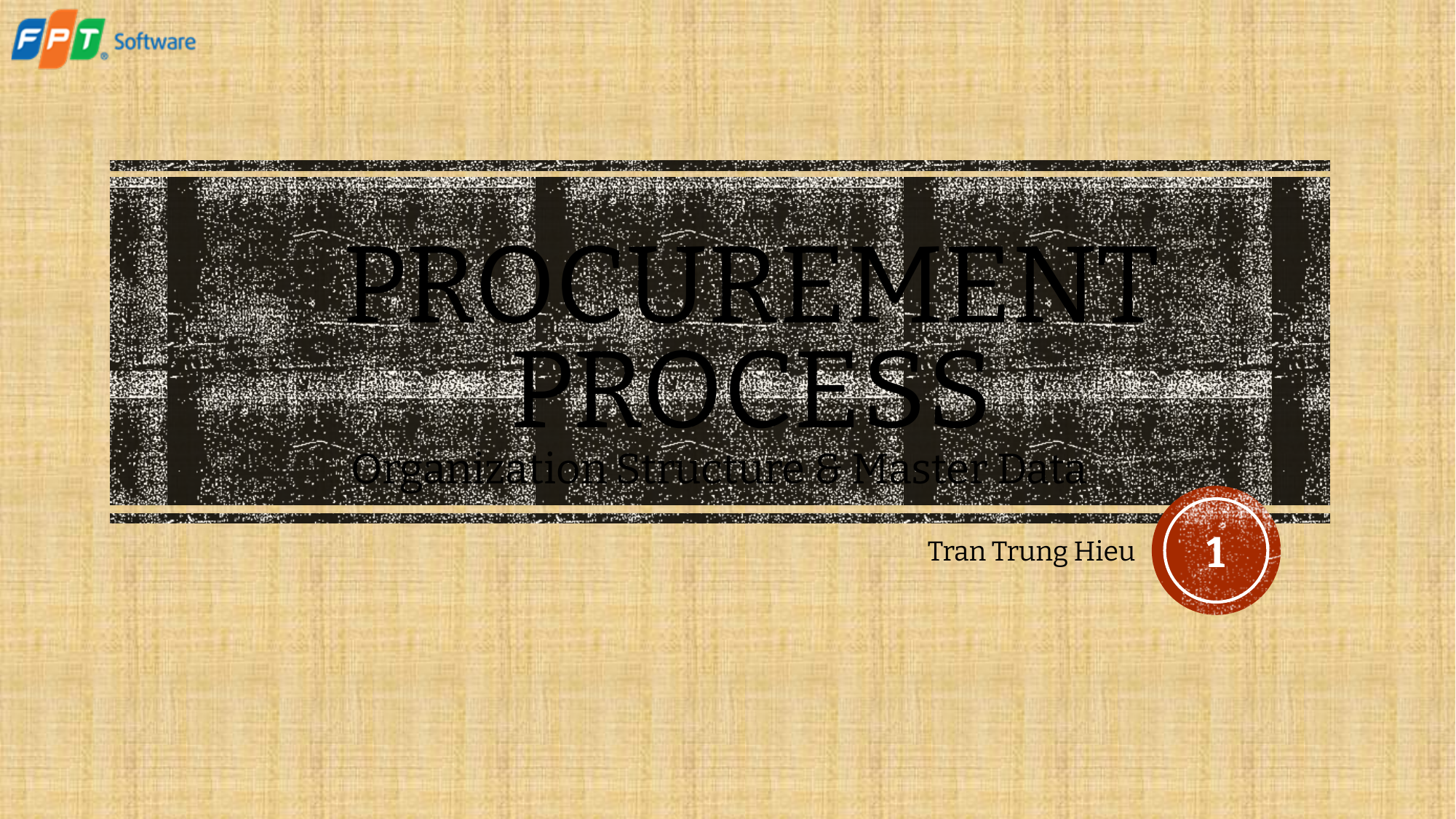

# Procurement Process
Organization Structure & Master Data
1
Tran Trung Hieu